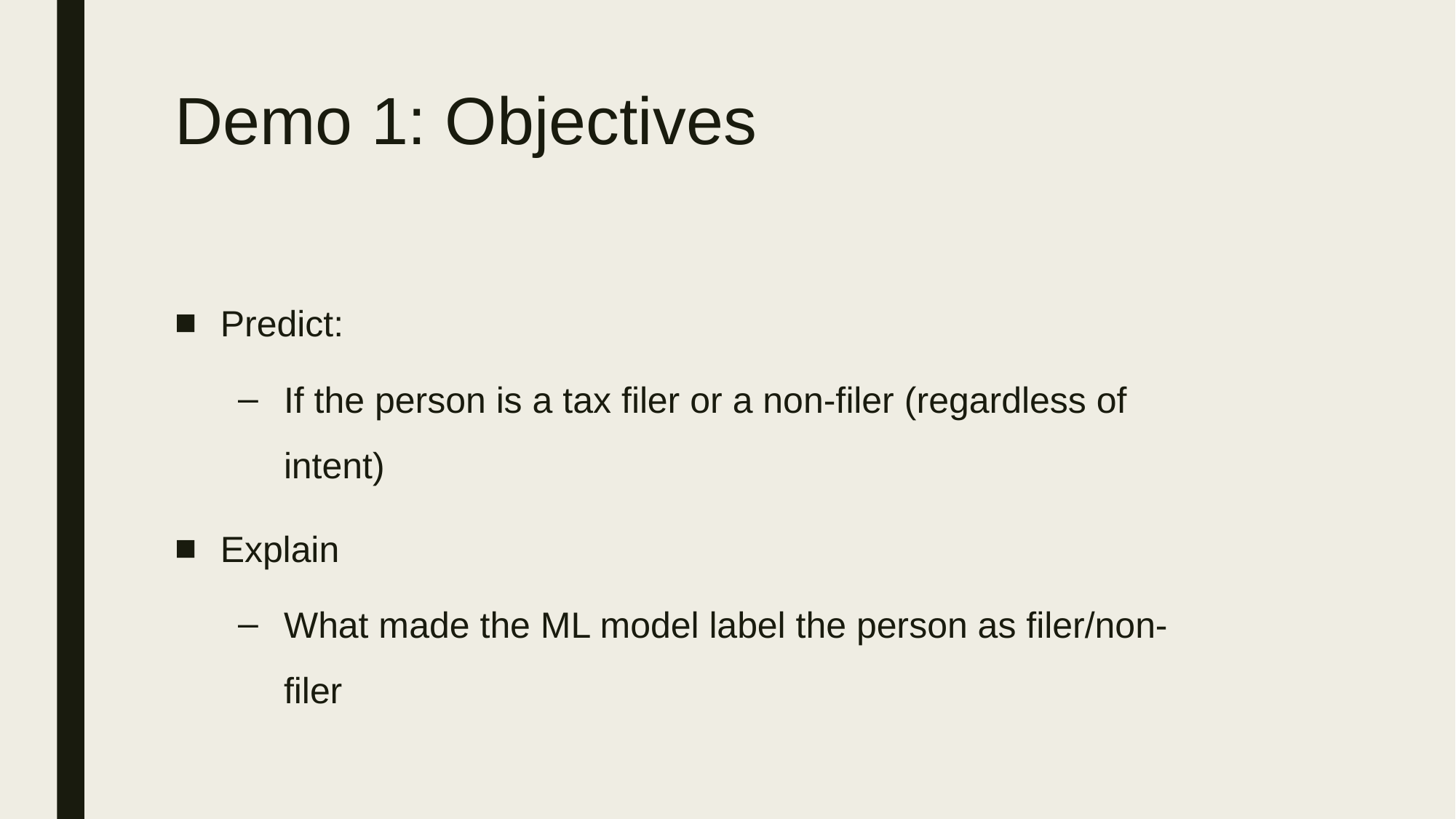

# Demo 1: Objectives
Predict:
If the person is a tax filer or a non-filer (regardless of intent)
Explain
What made the ML model label the person as filer/non-filer